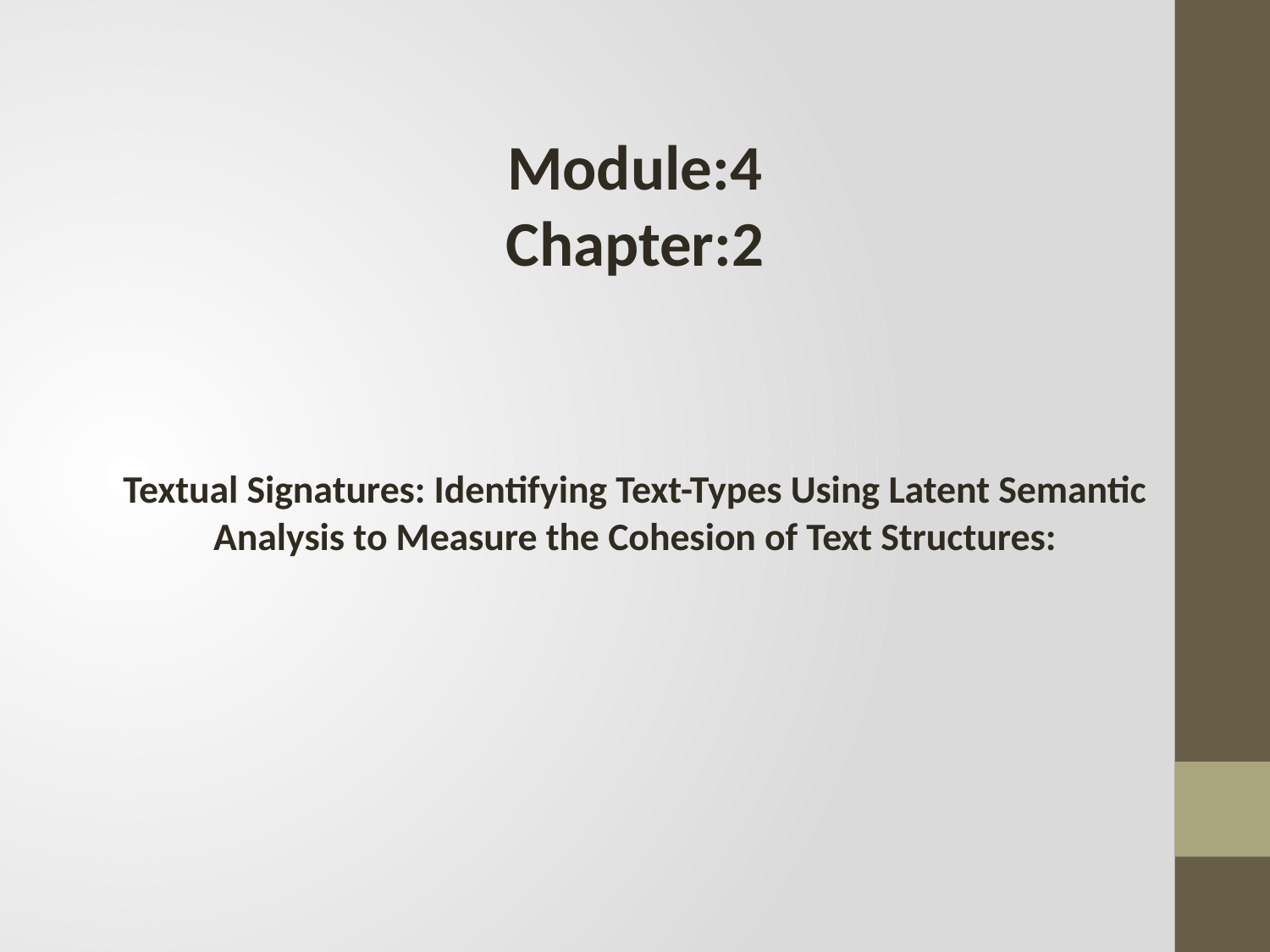

Module:4
Chapter:2

Textual Signatures: Identifying Text-Types Using Latent Semantic Analysis to Measure the Cohesion of Text Structures: